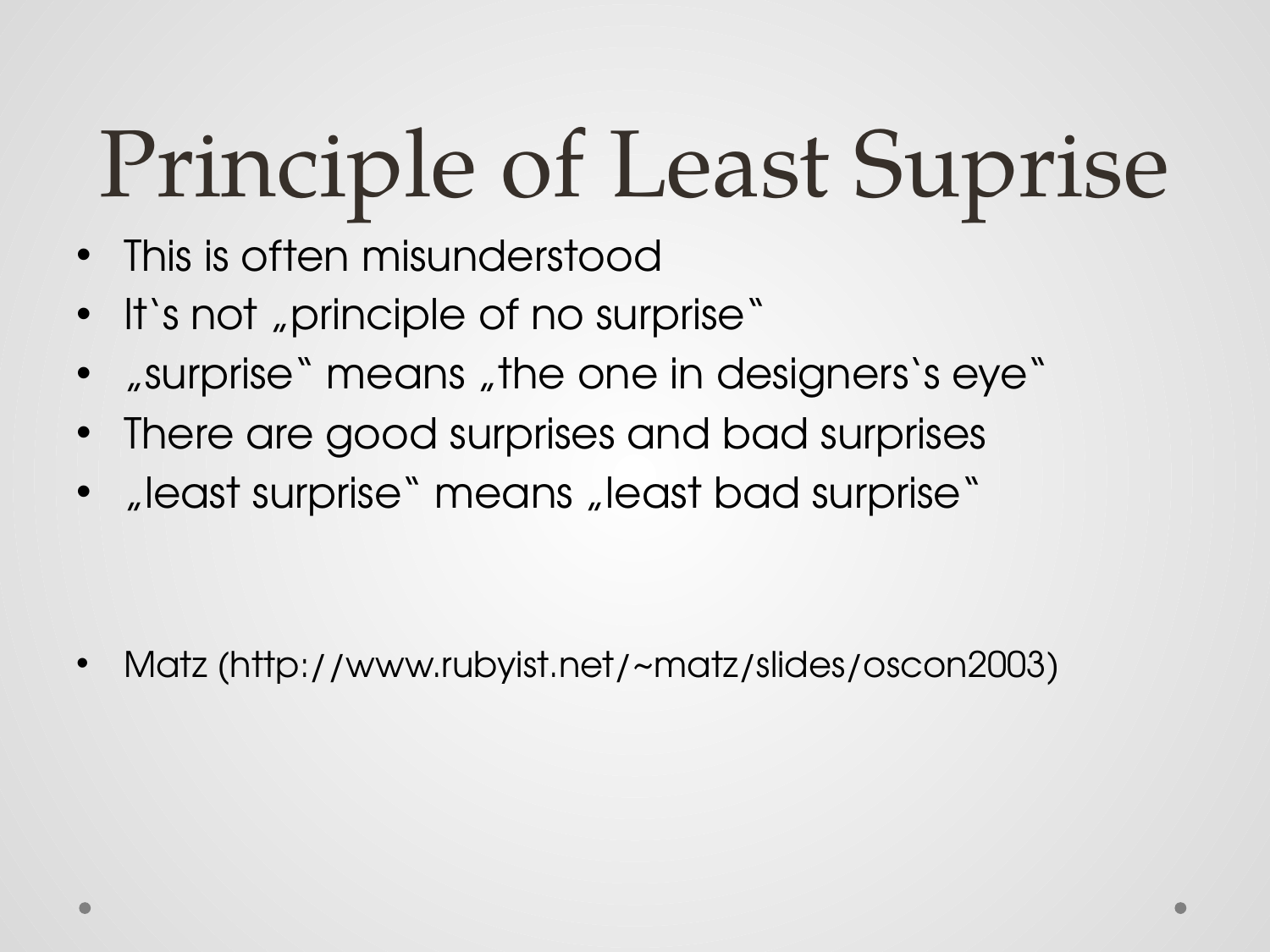

# Principle of Least Suprise
This is often misunderstood
It‘s not „principle of no surprise“
„surprise“ means „the one in designers‘s eye“
There are good surprises and bad surprises
„least surprise“ means „least bad surprise“

Matz (http://www.rubyist.net/~matz/slides/oscon2003)